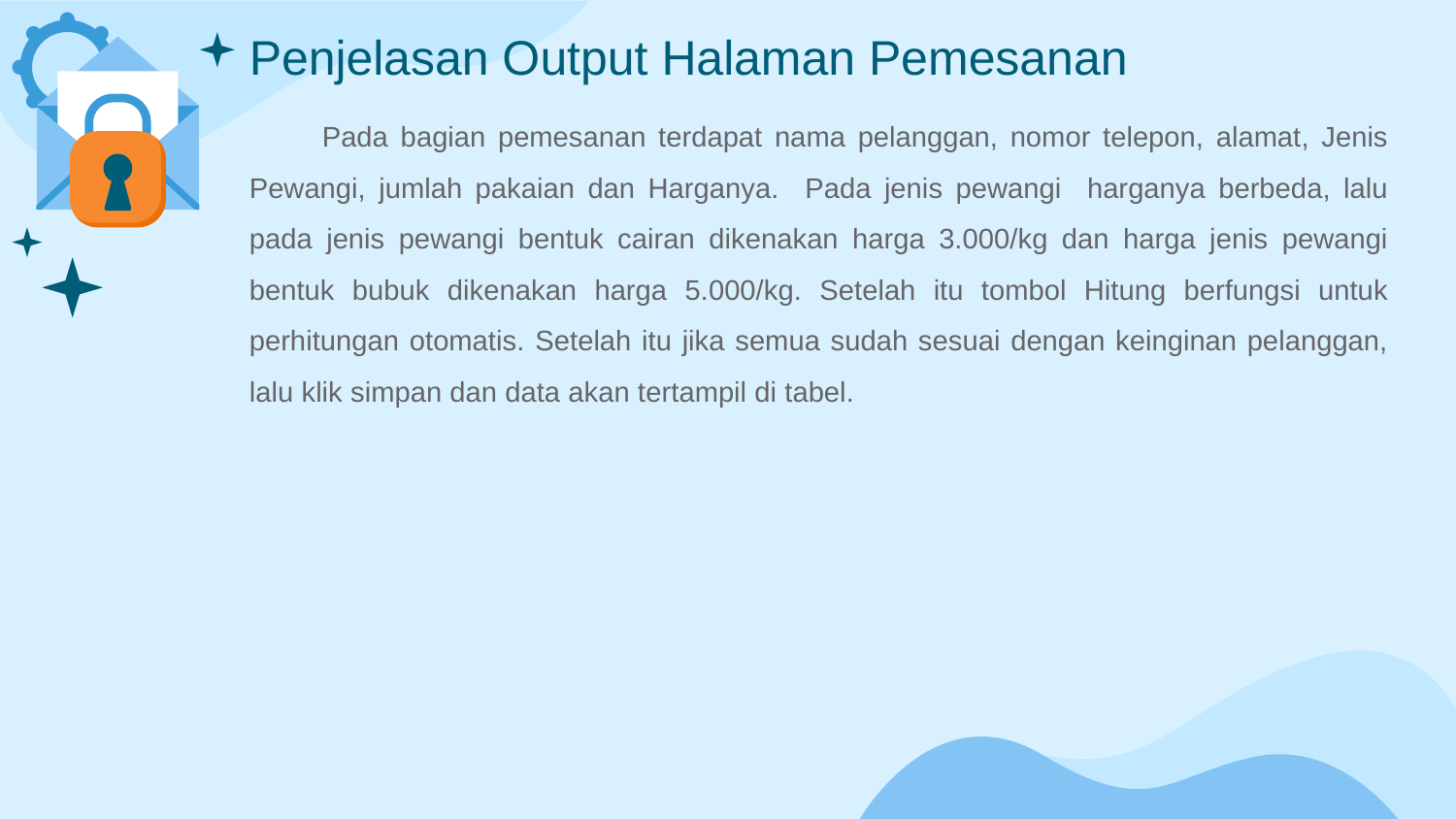

Penjelasan Output Halaman Pemesanan

Pada bagian pemesanan terdapat nama pelanggan, nomor telepon, alamat, Jenis Pewangi, jumlah pakaian dan Harganya.  Pada jenis pewangi  harganya berbeda, lalu pada jenis pewangi bentuk cairan dikenakan harga 3.000/kg dan harga jenis pewangi bentuk bubuk dikenakan harga 5.000/kg. Setelah itu tombol Hitung berfungsi untuk perhitungan otomatis. Setelah itu jika semua sudah sesuai dengan keinginan pelanggan, lalu klik simpan dan data akan tertampil di tabel.